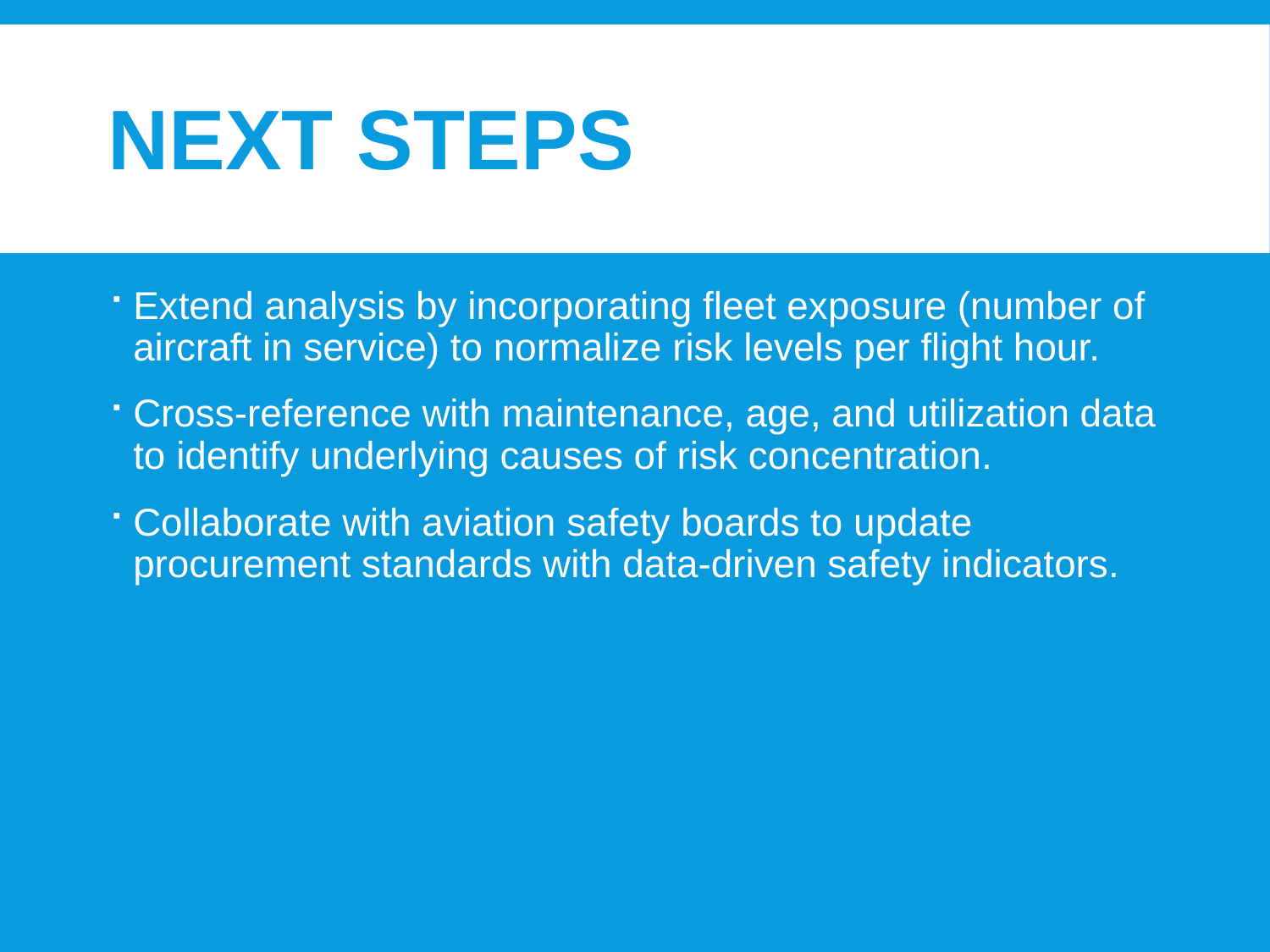

# Next Steps
Extend analysis by incorporating fleet exposure (number of aircraft in service) to normalize risk levels per flight hour.
Cross-reference with maintenance, age, and utilization data to identify underlying causes of risk concentration.
Collaborate with aviation safety boards to update procurement standards with data-driven safety indicators.